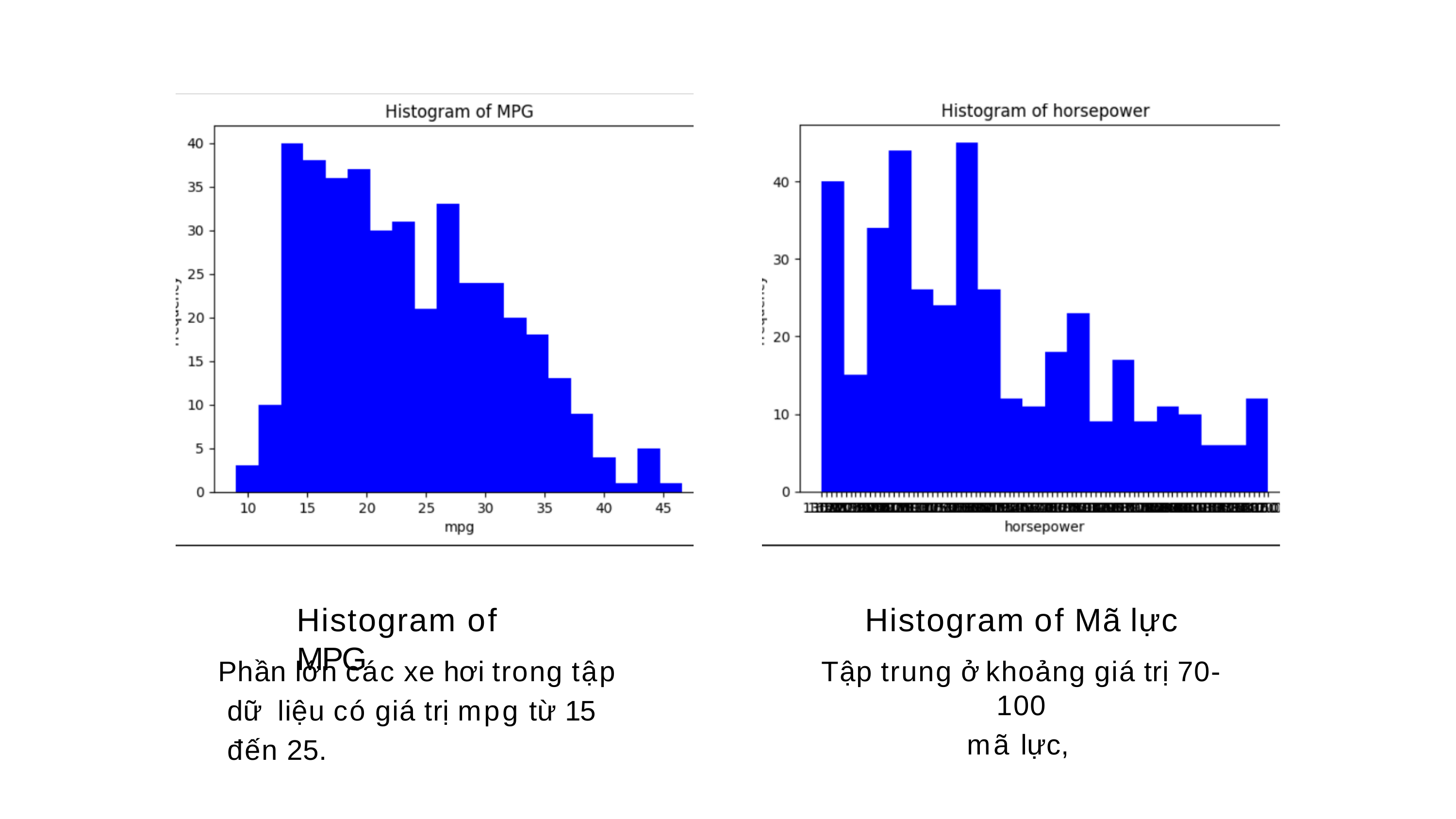

Histogram of Mã lực
Tập trung ở khoảng giá trị 70-100
mã lực,
Histogram of MPG
Phần lớn các xe hơi trong tập dữ  liệu có giá trị mpg từ 15 đến 25.